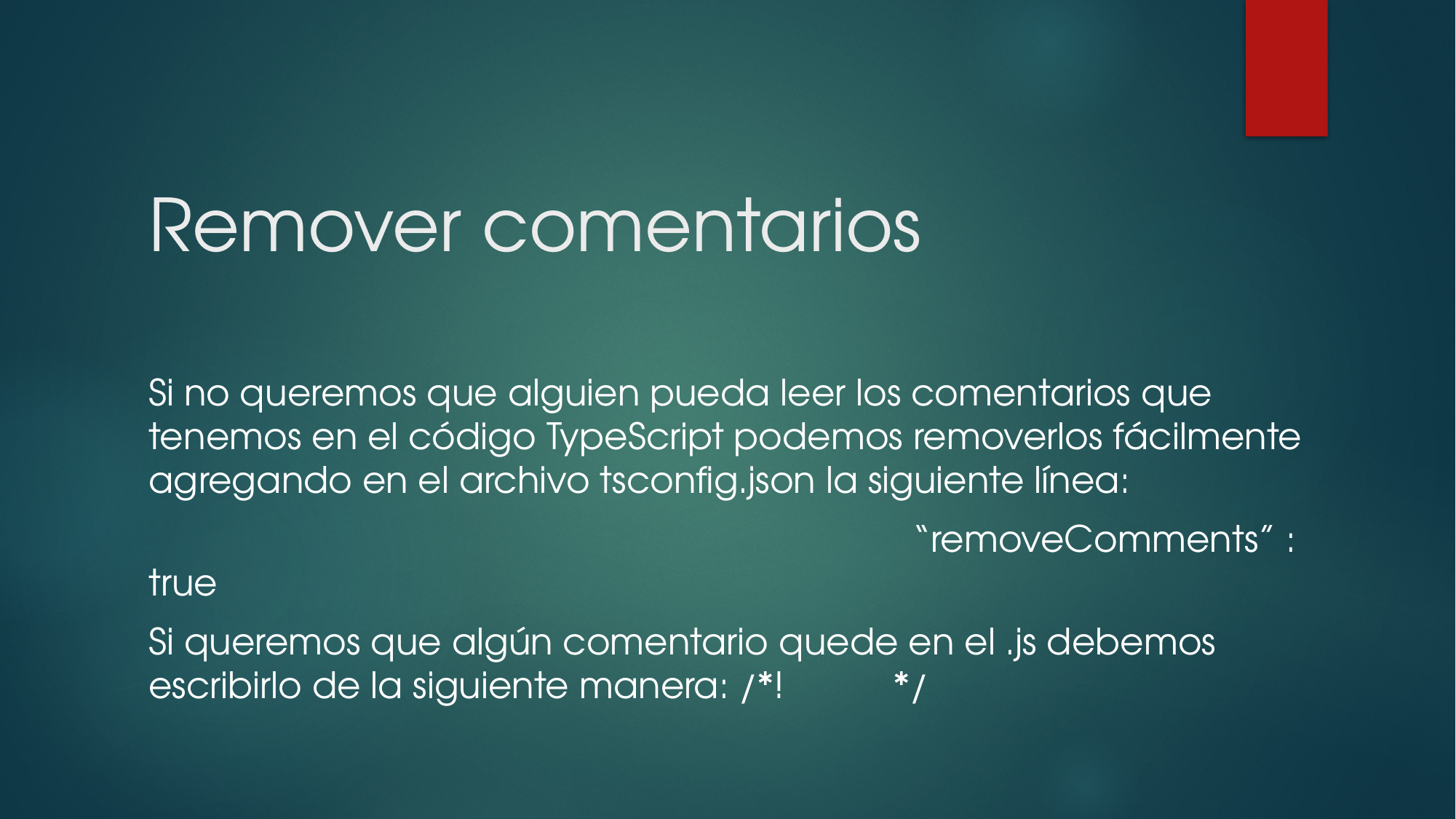

# Remover comentarios
Si no queremos que alguien pueda leer los comentarios que tenemos en el código TypeScript podemos removerlos fácilmente agregando en el archivo tsconfig.json la siguiente línea:
							“removeComments” : true
Si queremos que algún comentario quede en el .js debemos escribirlo de la siguiente manera: /*!           */